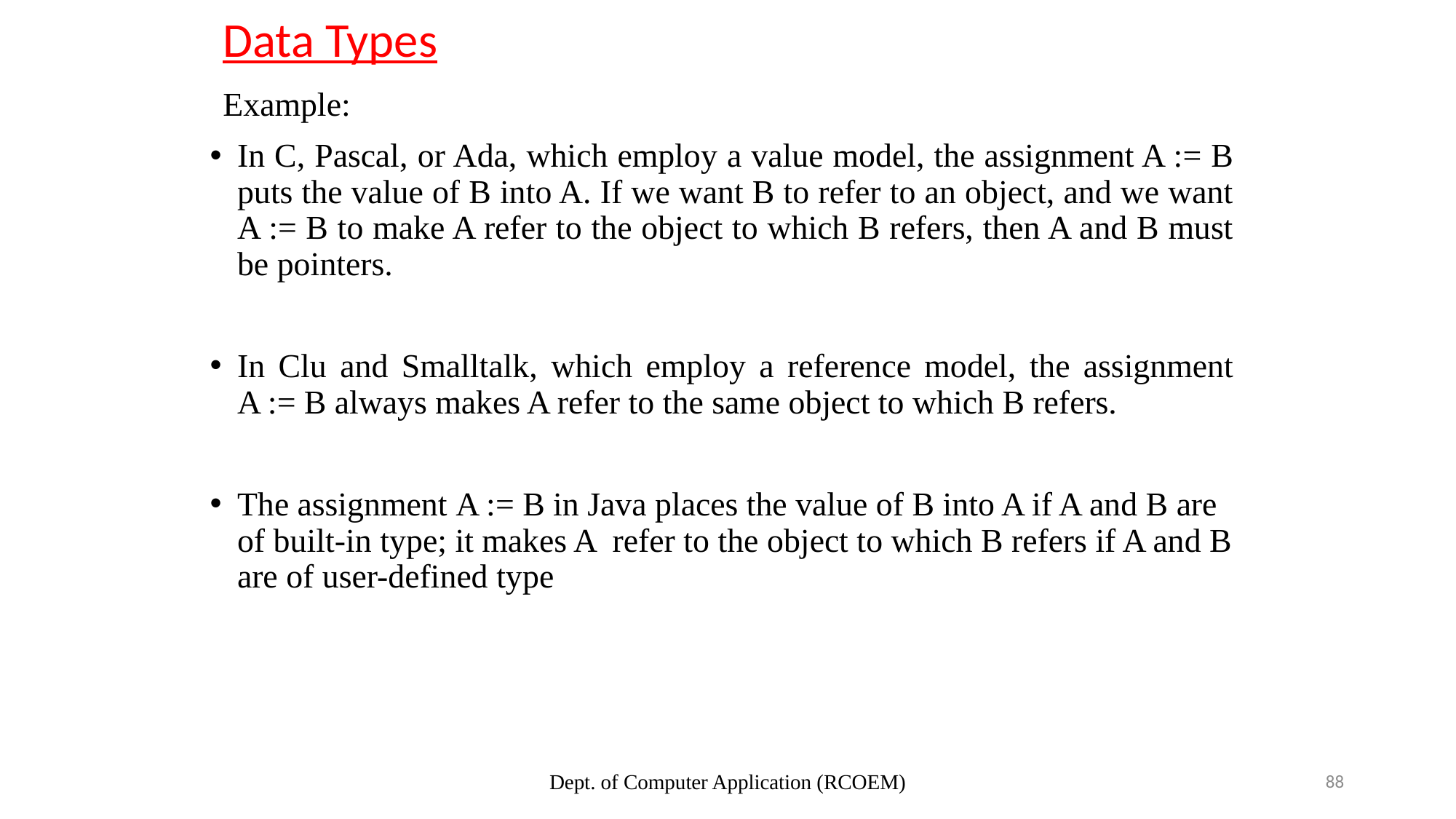

# Data Types
Example:
In C, Pascal, or Ada, which employ a value model, the assignment A := B puts the value of B into A. If we want B to refer to an object, and we want A := B to make A refer to the object to which B refers, then A and B must be pointers.

In Clu and Smalltalk, which employ a reference model, the assignment A := B always makes A refer to the same object to which B refers.

The assignment A := B in Java places the value of B into A if A and B are of built-in type; it makes A  refer to the object to which B refers if A and B are of user-defined type

Dept. of Computer Application (RCOEM)
88